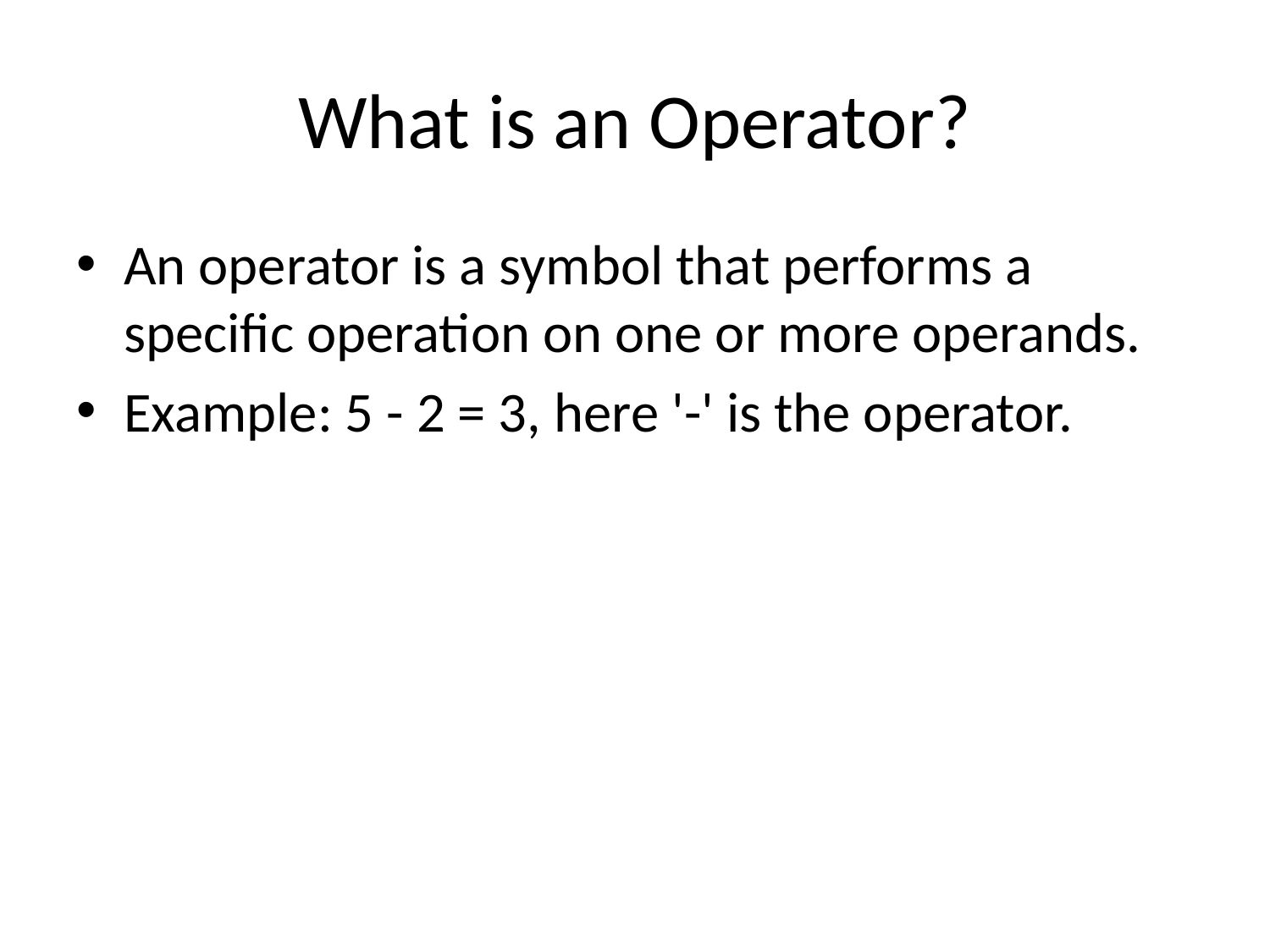

# What is an Operator?
An operator is a symbol that performs a specific operation on one or more operands.
Example: 5 - 2 = 3, here '-' is the operator.